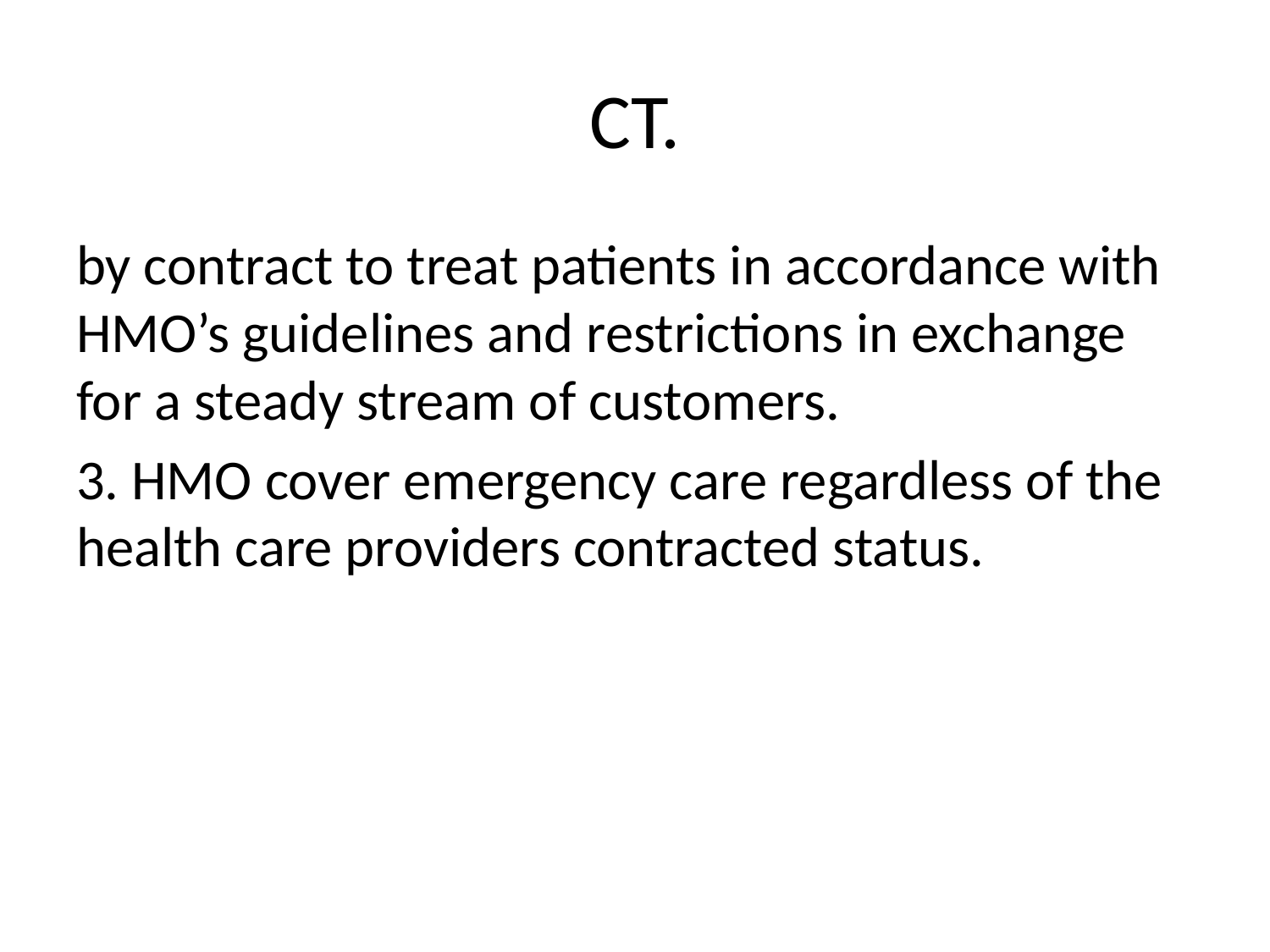

# CT.
by contract to treat patients in accordance with HMO’s guidelines and restrictions in exchange for a steady stream of customers.
3. HMO cover emergency care regardless of the health care providers contracted status.